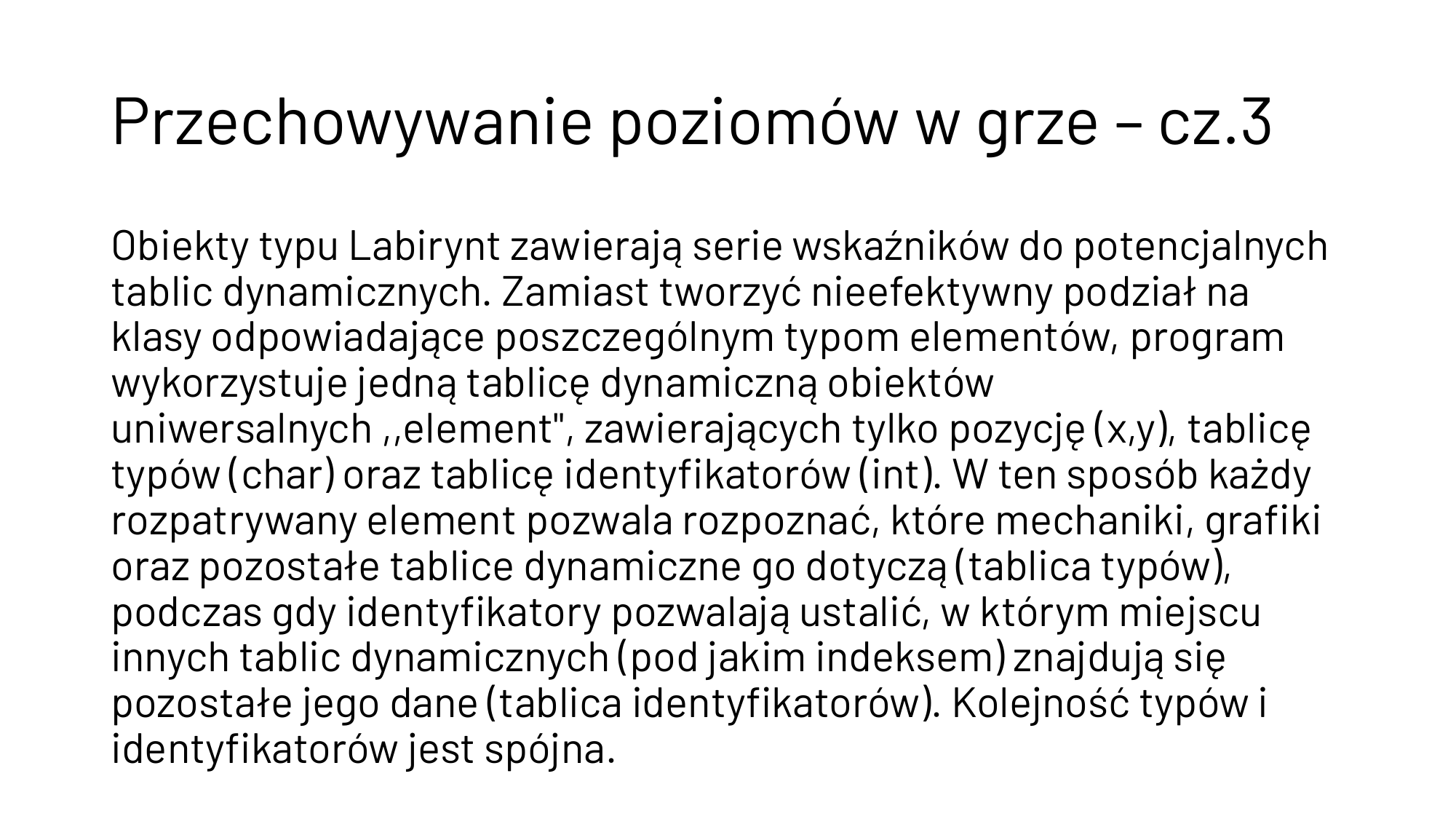

# Przechowywanie poziomów w grze – cz.3
Obiekty typu Labirynt zawierają serie wskaźników do potencjalnych tablic dynamicznych. Zamiast tworzyć nieefektywny podział na klasy odpowiadające poszczególnym typom elementów, program wykorzystuje jedną tablicę dynamiczną obiektów uniwersalnych ,,element", zawierających tylko pozycję (x,y), tablicę typów (char) oraz tablicę identyfikatorów (int). W ten sposób każdy rozpatrywany element pozwala rozpoznać, które mechaniki, grafiki oraz pozostałe tablice dynamiczne go dotyczą (tablica typów), podczas gdy identyfikatory pozwalają ustalić, w którym miejscu innych tablic dynamicznych (pod jakim indeksem) znajdują się pozostałe jego dane (tablica identyfikatorów). Kolejność typów i identyfikatorów jest spójna.